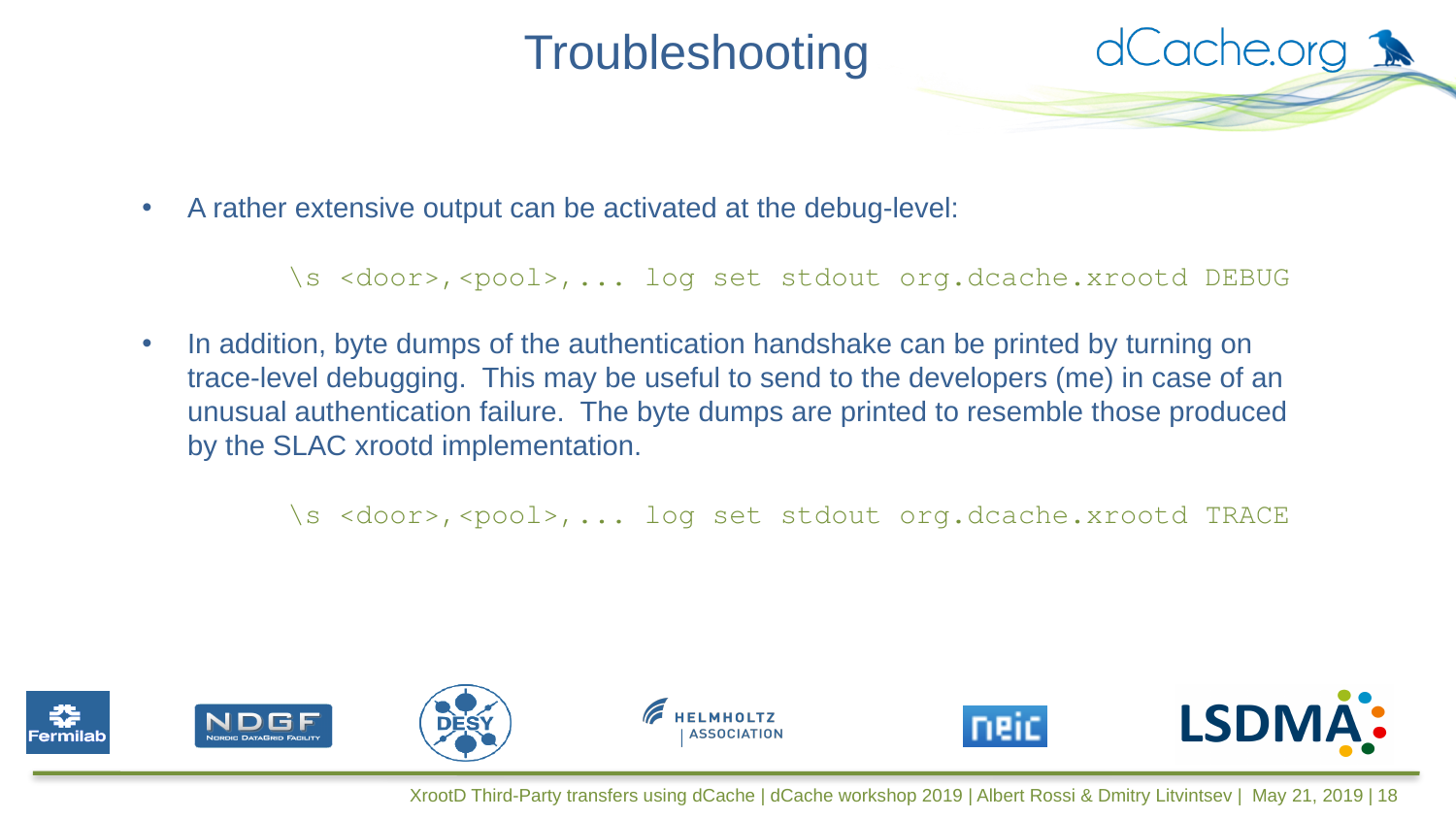

Troubleshooting

A rather extensive output can be activated at the debug-level:

	\s <door>,<pool>,... log set stdout org.dcache.xrootd DEBUG

In addition, byte dumps of the authentication handshake can be printed by turning on trace-level debugging.  This may be useful to send to the developers (me) in case of an unusual authentication failure.  The byte dumps are printed to resemble those produced by the SLAC xrootd implementation.

	\s <door>,<pool>,... log set stdout org.dcache.xrootd TRACE